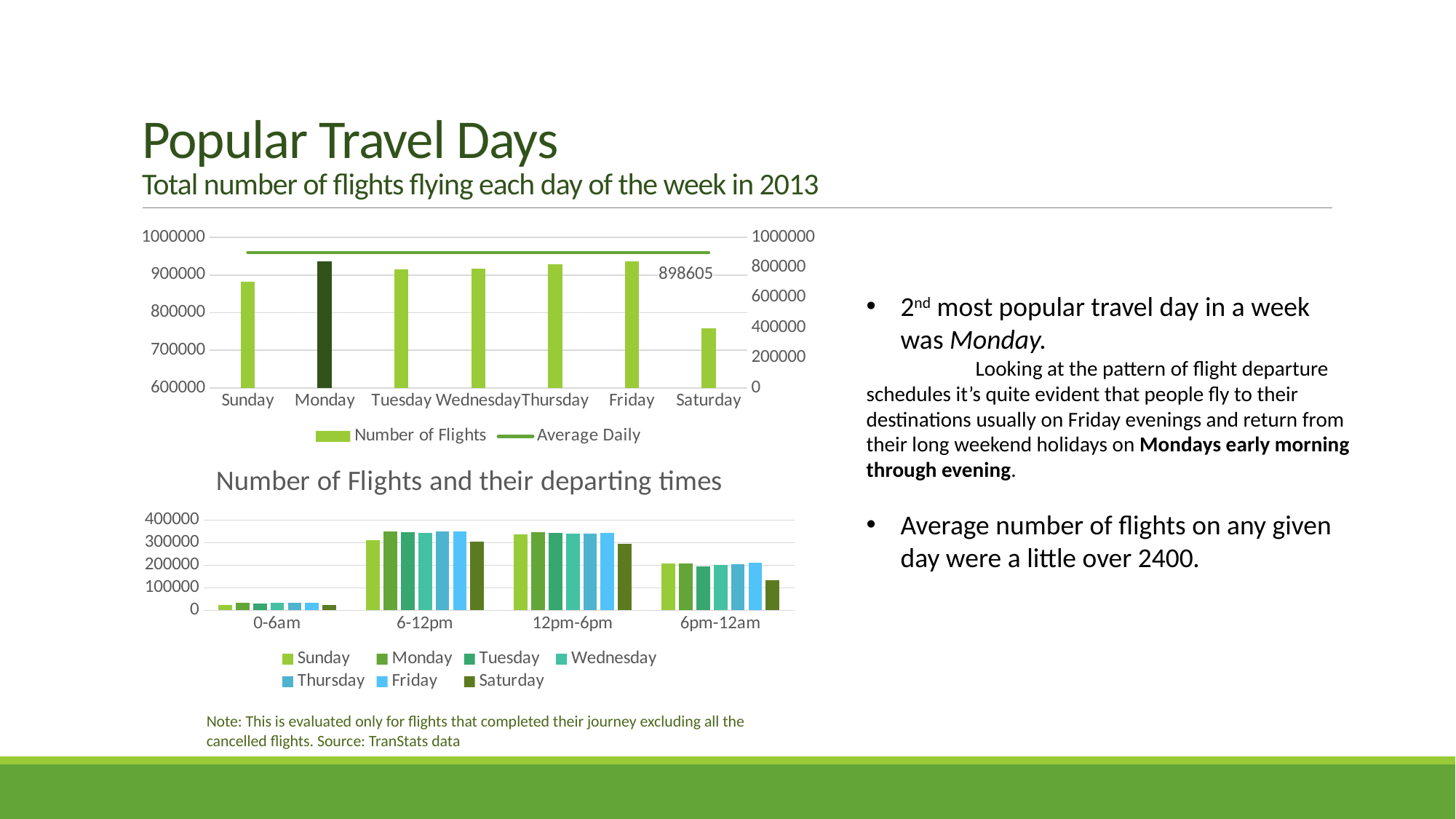

# Popular Travel Days Total number of flights flying each day of the week in 2013

### Chart

| Category | Number of Flights | Average Daily |
|---|---|---|
| Sunday | 881840.0 | 898605.0 |
| Monday | 935694.0 | 898605.0 |
| Tuesday | 914828.0 | 898605.0 |
| Wednesday | 917212.0 | 898605.0 |
| Thursday | 929320.0 | 898605.0 |
| Friday | 936743.0 | 898605.0 |
| Saturday | 757833.0 | 898605.0 |
2nd most popular travel day in a week was Monday.
	Looking at the pattern of flight departure schedules it’s quite evident that people fly to their destinations usually on Friday evenings and return from their long weekend holidays on Mondays early morning through evening.

Average number of flights on any given day were a little over 2400.

### Chart: Number of Flights and their departing times

| Category | Sunday | Monday | Tuesday | Wednesday | Thursday | Friday | Saturday |
|---|---|---|---|---|---|---|---|
| 0-6am | 24647.0 | 32239.0 | 31751.0 | 32137.0 | 32752.0 | 32430.0 | 24516.0 |
| 6-12pm | 311974.0 | 350473.0 | 347072.0 | 343028.0 | 349932.0 | 349343.0 | 304848.0 |
| 12pm-6pm | 337376.0 | 346404.0 | 342662.0 | 340760.0 | 340538.0 | 344746.0 | 296389.0 |
| 6pm-12am | 207843.0 | 206578.0 | 193343.0 | 201287.0 | 206098.0 | 210224.0 | 132080.0 |
Note: This is evaluated only for flights that completed their journey excluding all the cancelled flights. Source: TranStats data